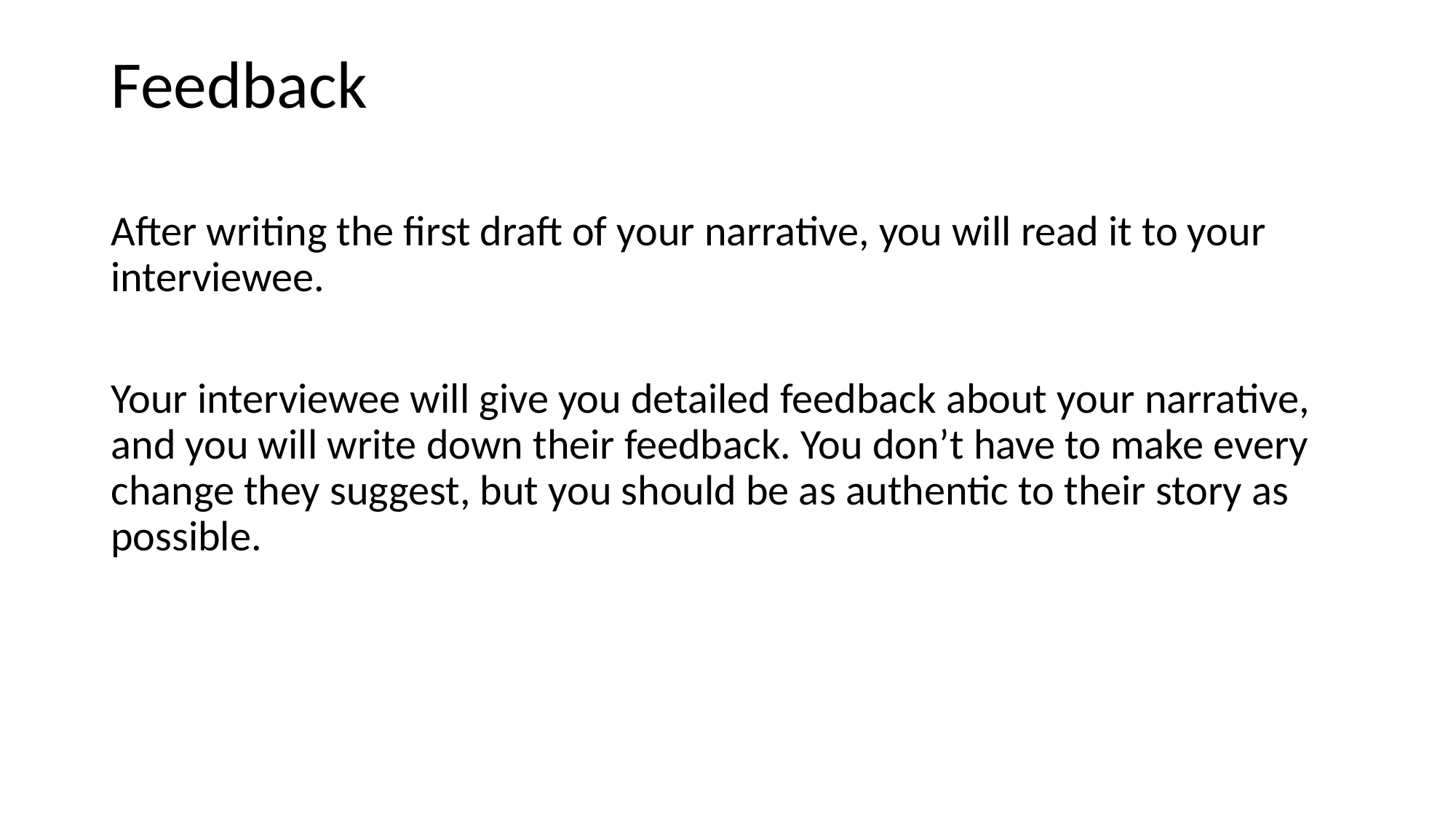

# Feedback
After writing the first draft of your narrative, you will read it to your interviewee.

Your interviewee will give you detailed feedback about your narrative, and you will write down their feedback. You don’t have to make every change they suggest, but you should be as authentic to their story as possible.